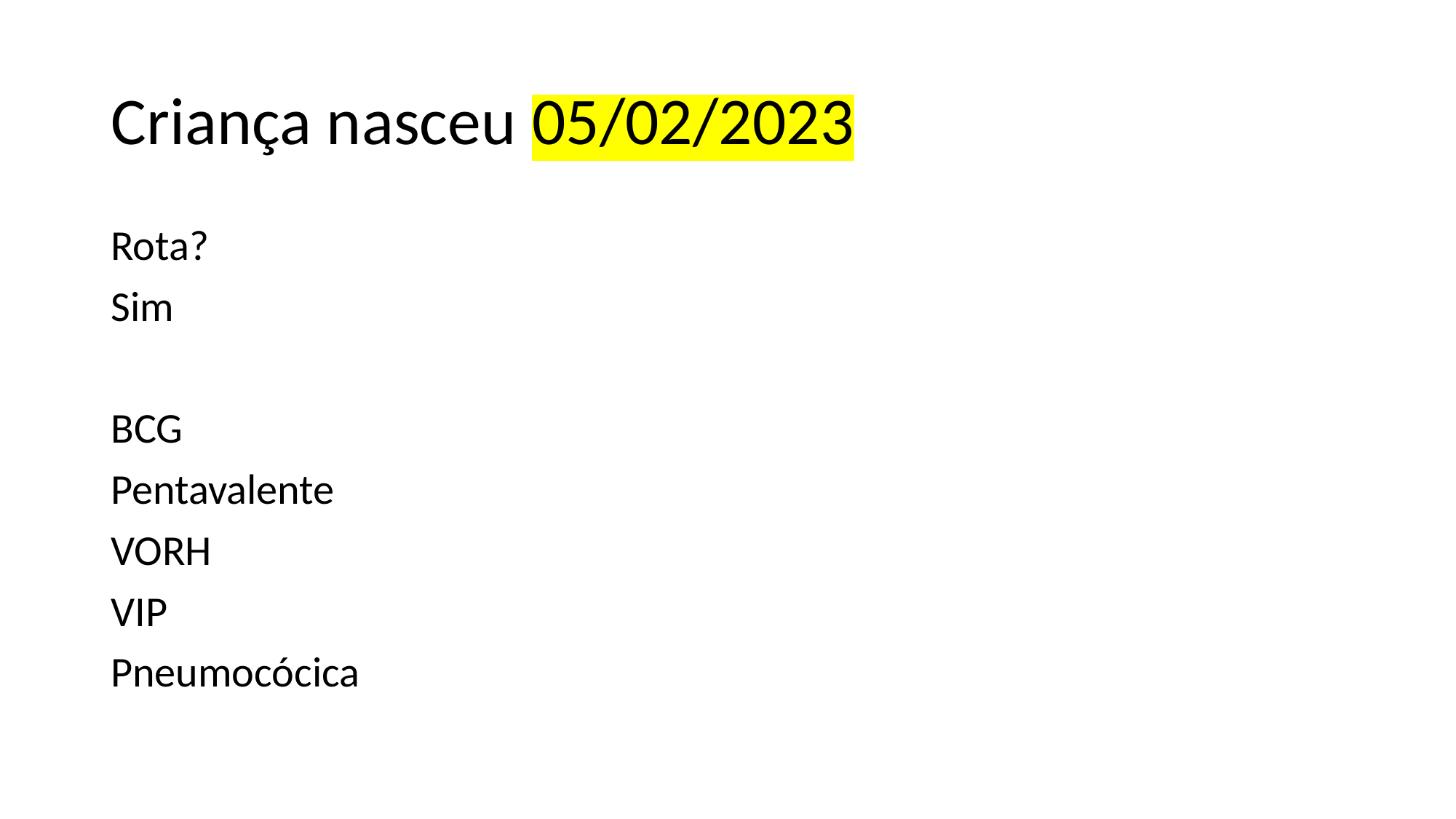

# Criança nasceu 05/02/2023
Rota?
Sim

BCG
Pentavalente
VORH
VIP
Pneumocócica